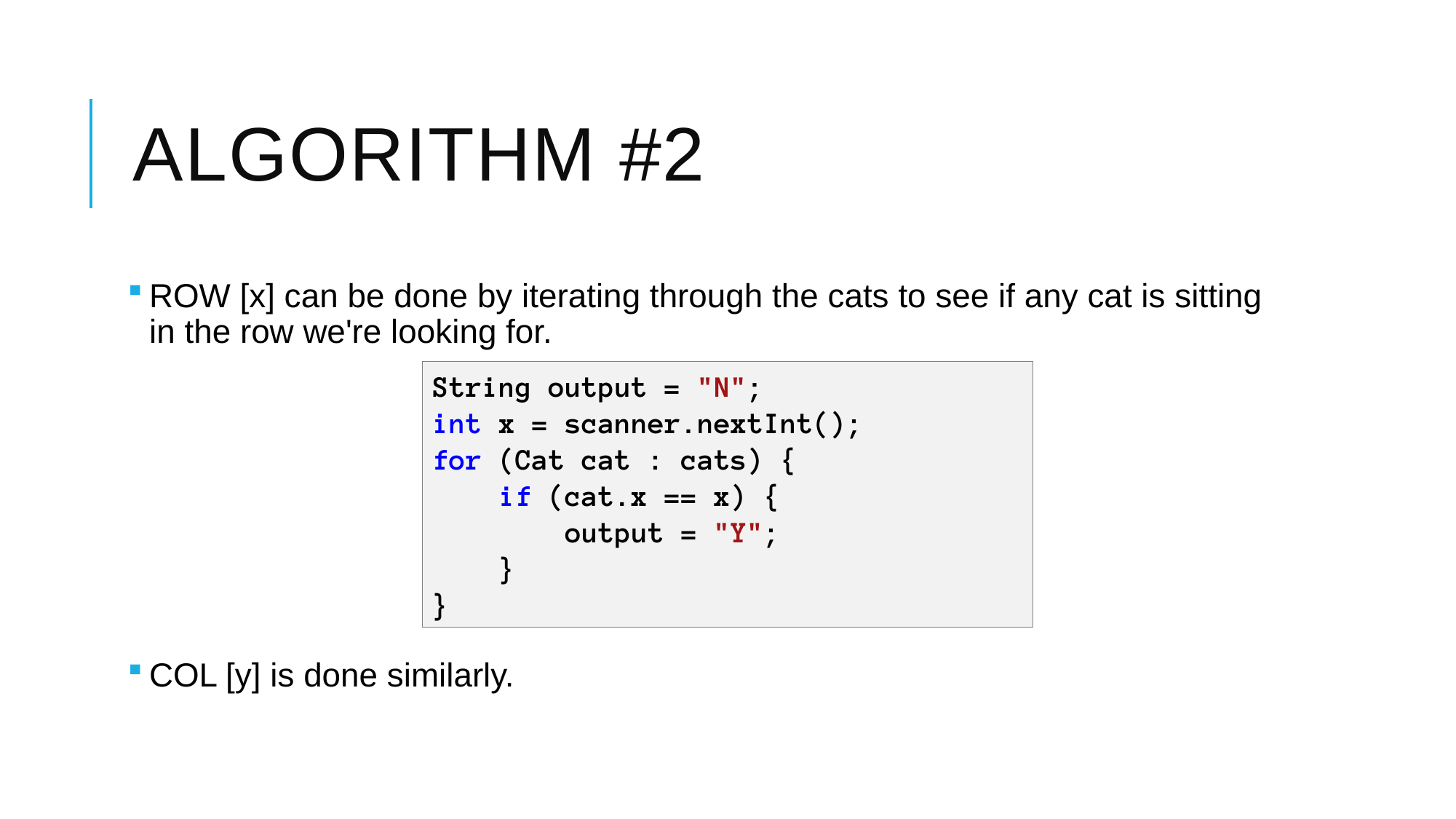

# Algorithm #2
ROW [x] can be done by iterating through the cats to see if any cat is sitting in the row we're looking for.

COL [y] is done similarly.
String output = "N";
int x = scanner.nextInt();
for (Cat cat : cats) {
    if (cat.x == x) {
        output = "Y";
    }
}